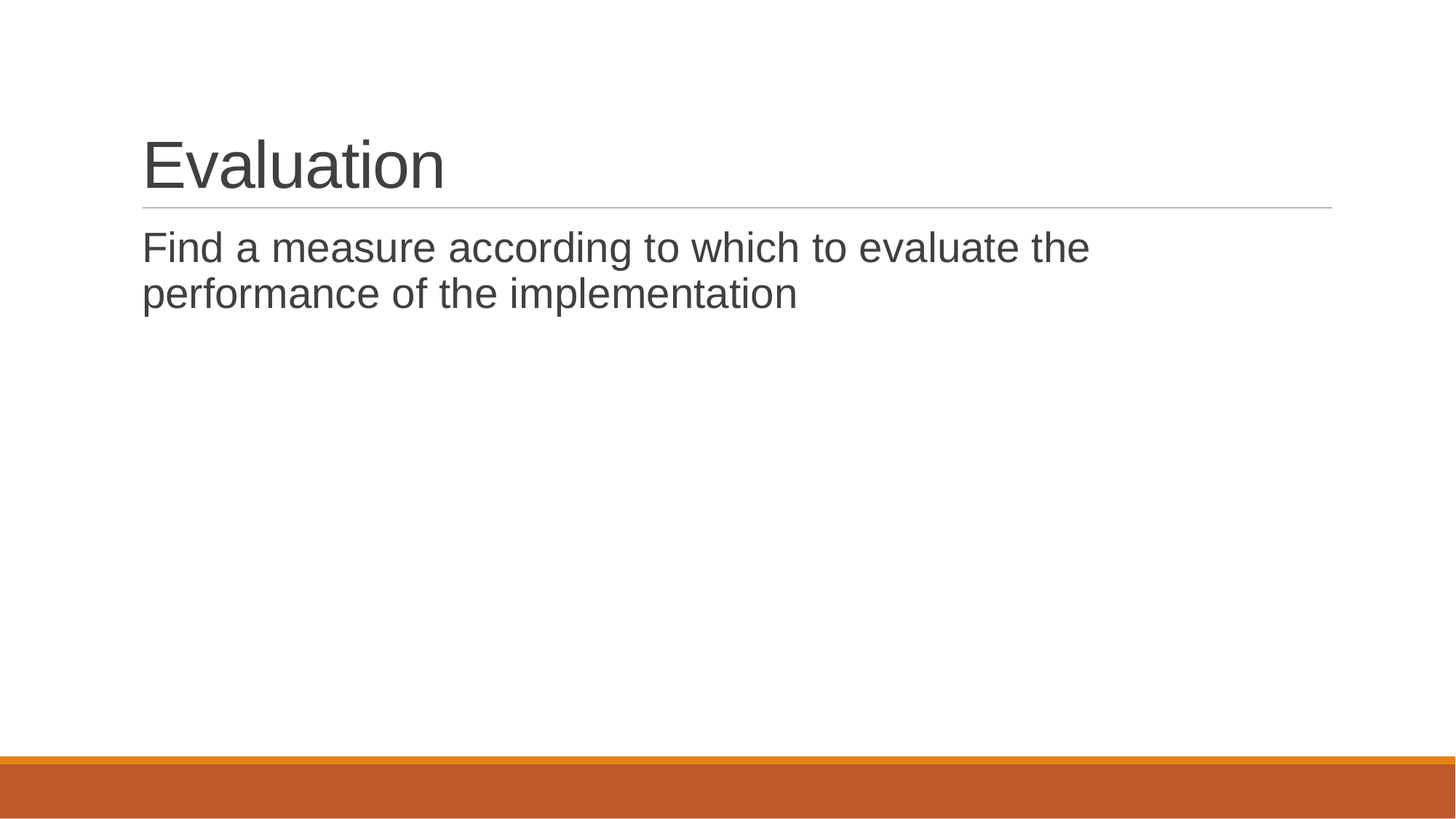

# Evaluation
Find a measure according to which to evaluate the performance of the implementation